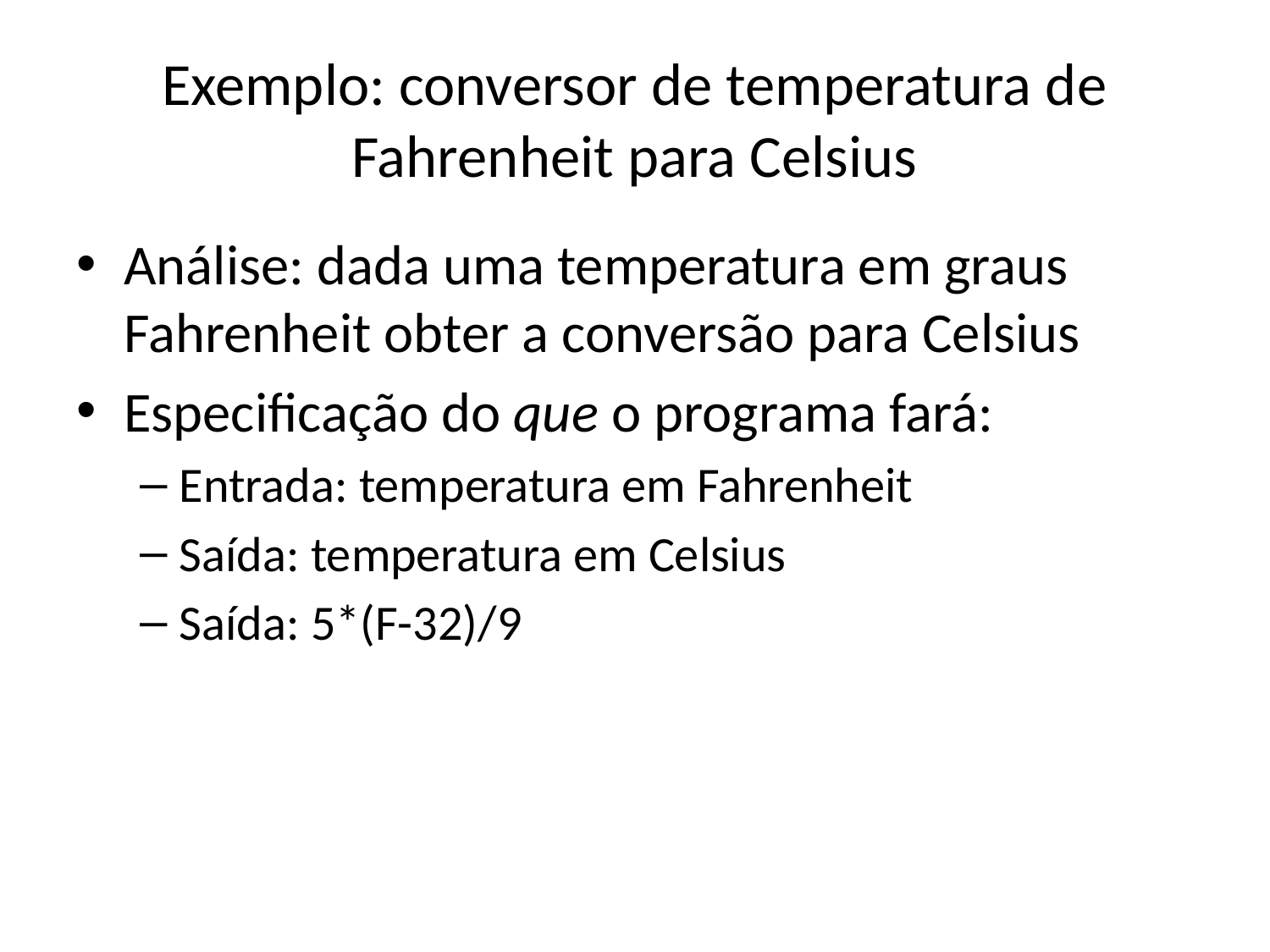

# Exemplo: conversor de temperatura de Fahrenheit para Celsius
Análise: dada uma temperatura em graus Fahrenheit obter a conversão para Celsius
Especificação do que o programa fará:
Entrada: temperatura em Fahrenheit
Saída: temperatura em Celsius
Saída: 5*(F-32)/9